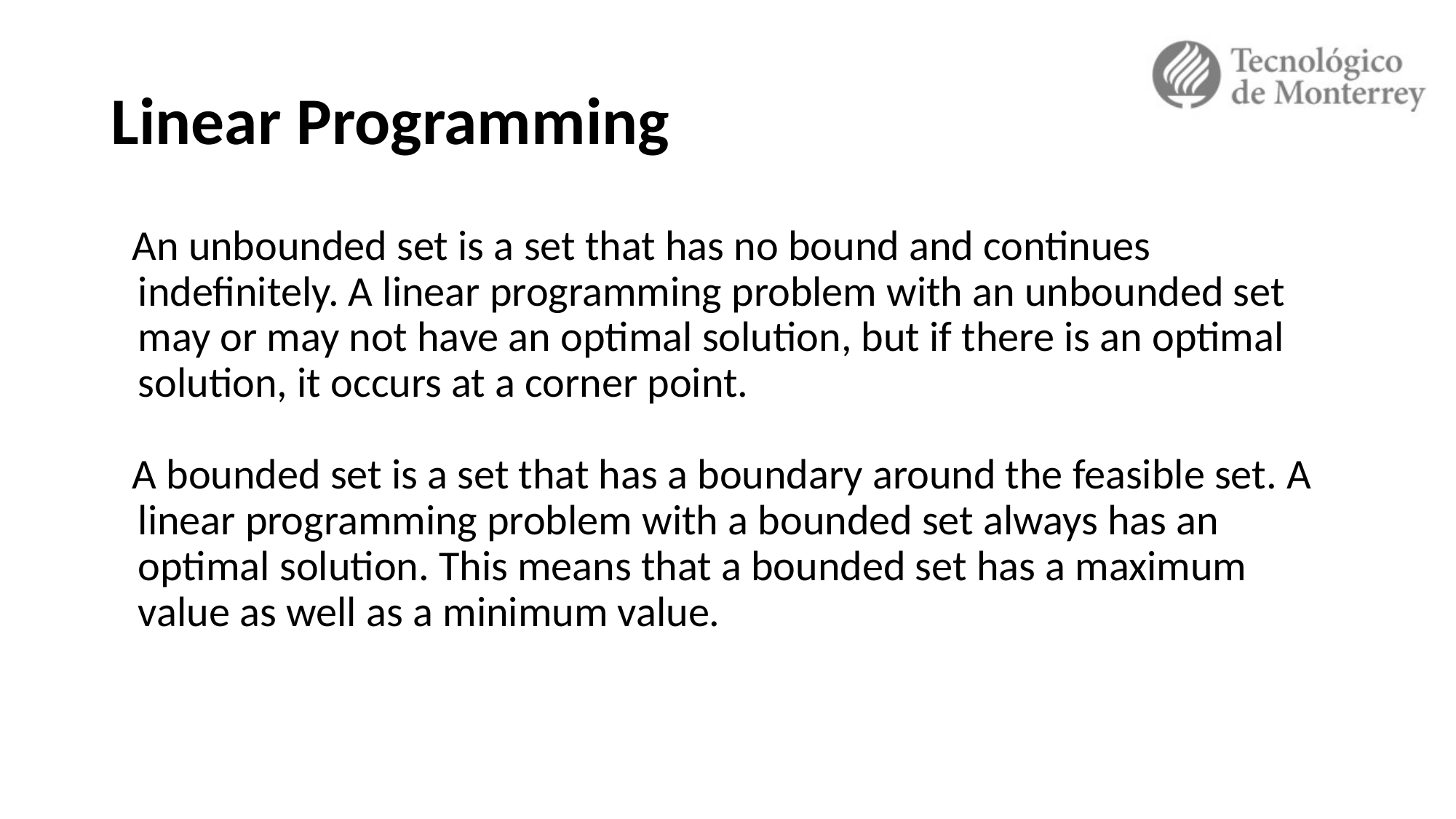

# Linear Programming
An unbounded set is a set that has no bound and continues indefinitely. A linear programming problem with an unbounded set may or may not have an optimal solution, but if there is an optimal solution, it occurs at a corner point.

A bounded set is a set that has a boundary around the feasible set. A linear programming problem with a bounded set always has an optimal solution. This means that a bounded set has a maximum value as well as a minimum value.